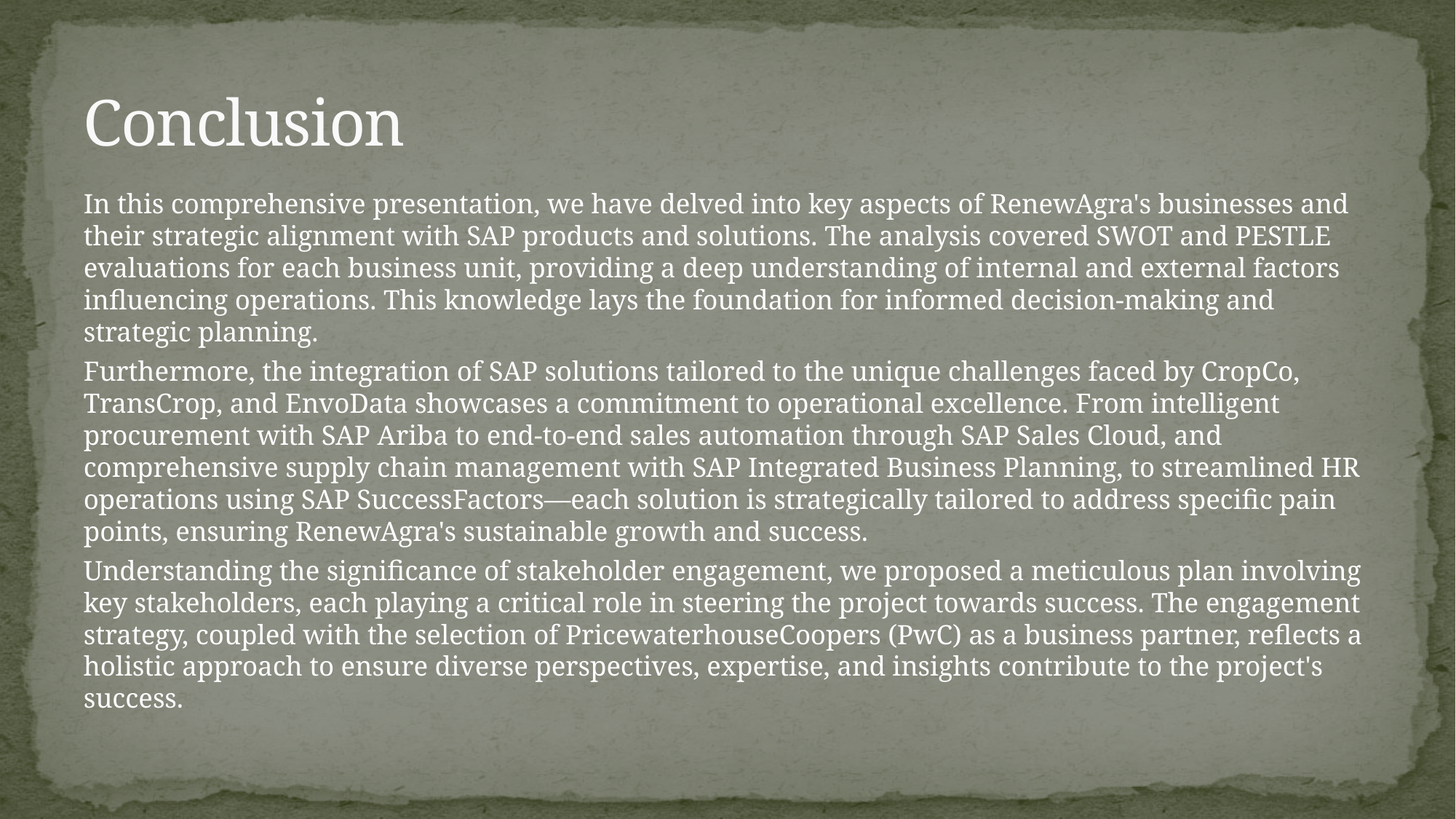

# Conclusion
In this comprehensive presentation, we have delved into key aspects of RenewAgra's businesses and their strategic alignment with SAP products and solutions. The analysis covered SWOT and PESTLE evaluations for each business unit, providing a deep understanding of internal and external factors influencing operations. This knowledge lays the foundation for informed decision-making and strategic planning.
Furthermore, the integration of SAP solutions tailored to the unique challenges faced by CropCo, TransCrop, and EnvoData showcases a commitment to operational excellence. From intelligent procurement with SAP Ariba to end-to-end sales automation through SAP Sales Cloud, and comprehensive supply chain management with SAP Integrated Business Planning, to streamlined HR operations using SAP SuccessFactors—each solution is strategically tailored to address specific pain points, ensuring RenewAgra's sustainable growth and success.
Understanding the significance of stakeholder engagement, we proposed a meticulous plan involving key stakeholders, each playing a critical role in steering the project towards success. The engagement strategy, coupled with the selection of PricewaterhouseCoopers (PwC) as a business partner, reflects a holistic approach to ensure diverse perspectives, expertise, and insights contribute to the project's success.